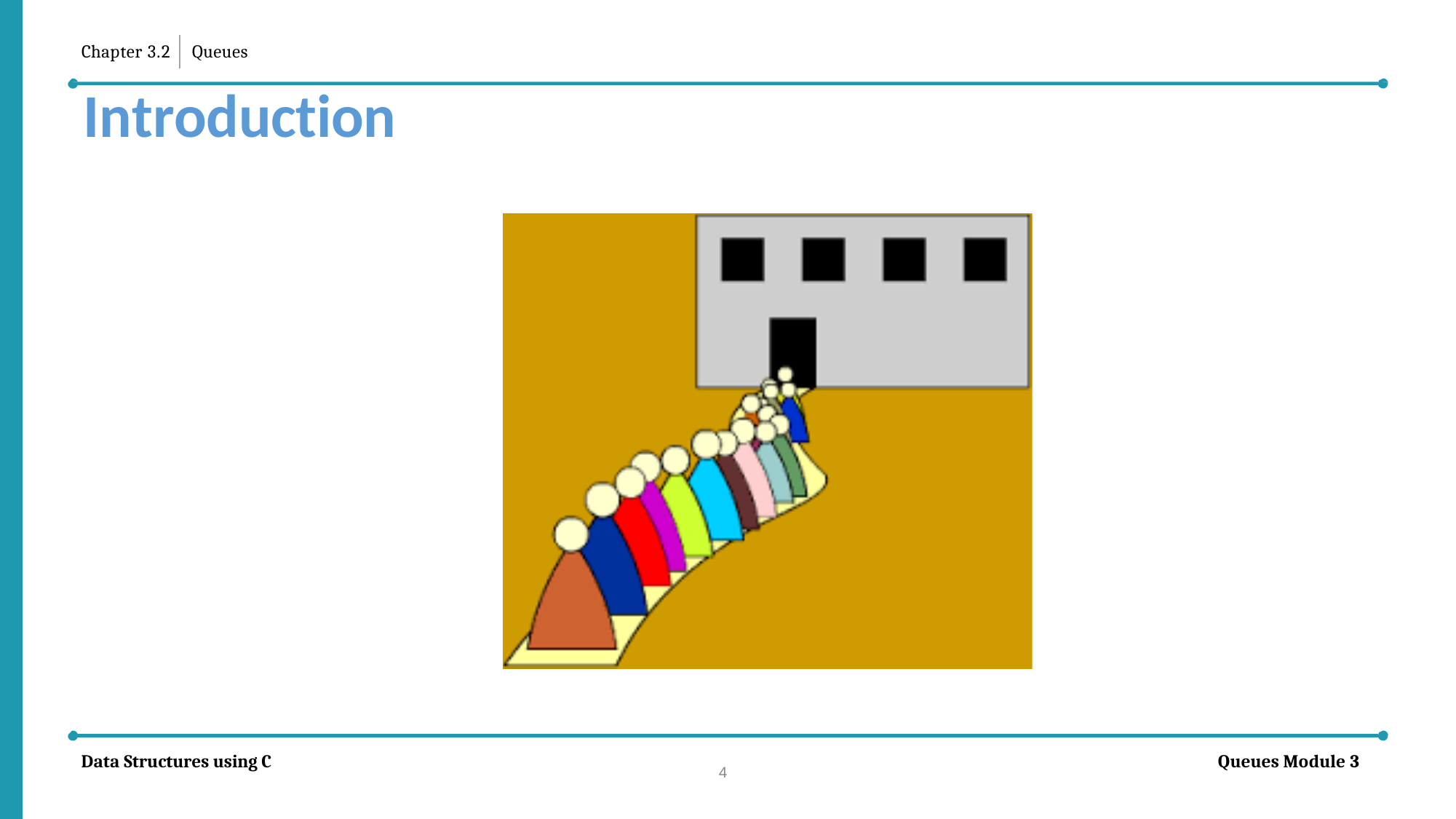

Chapter 3.2	Queues
# Introduction

Data Structures using C
Queues Module 3
4